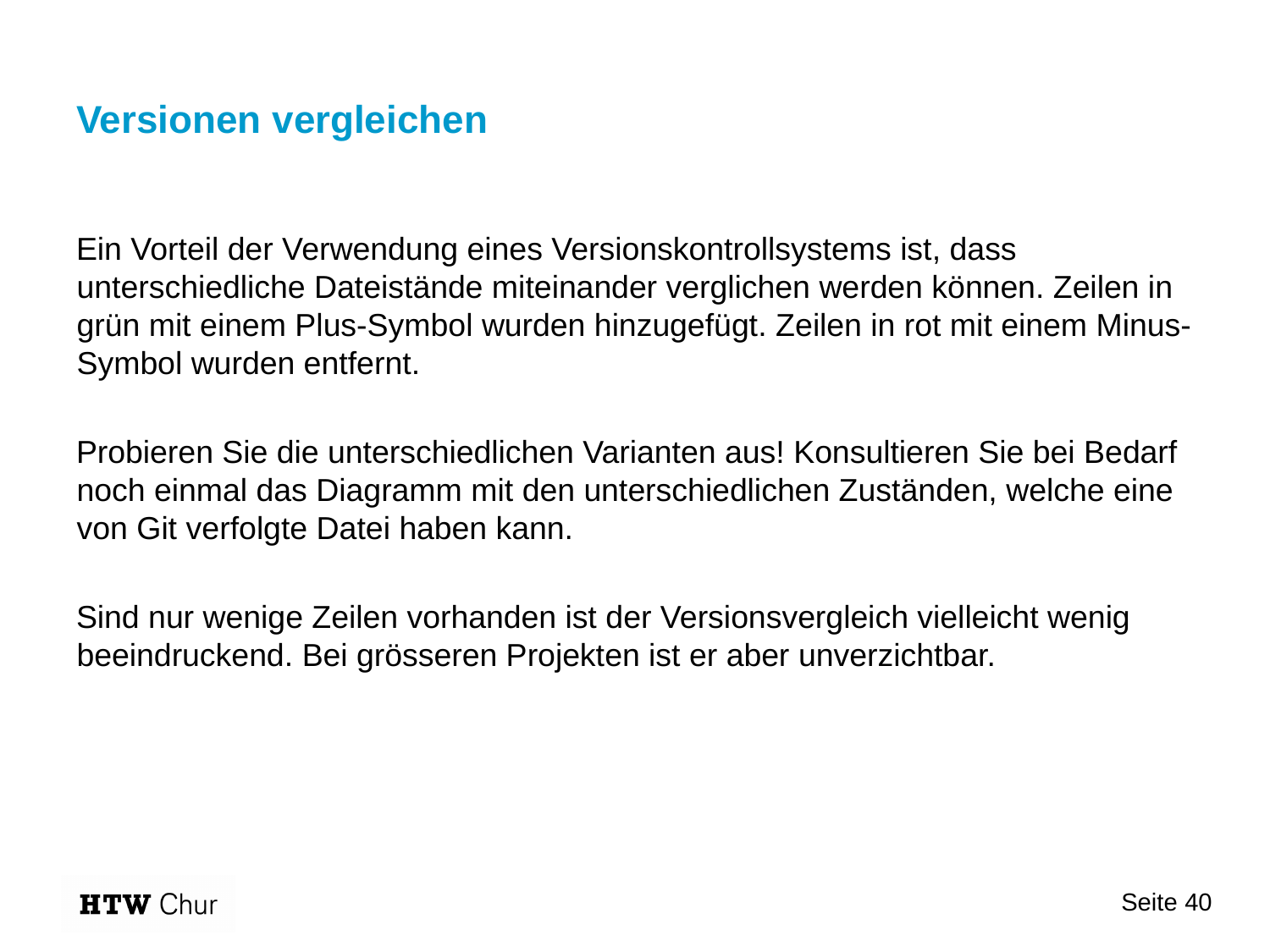

# Versionen vergleichen
Ein Vorteil der Verwendung eines Versionskontrollsystems ist, dass unterschiedliche Dateistände miteinander verglichen werden können. Zeilen in grün mit einem Plus-Symbol wurden hinzugefügt. Zeilen in rot mit einem Minus-Symbol wurden entfernt.

Probieren Sie die unterschiedlichen Varianten aus! Konsultieren Sie bei Bedarf noch einmal das Diagramm mit den unterschiedlichen Zuständen, welche eine von Git verfolgte Datei haben kann.

Sind nur wenige Zeilen vorhanden ist der Versionsvergleich vielleicht wenig beeindruckend. Bei grösseren Projekten ist er aber unverzichtbar.
Seite 40